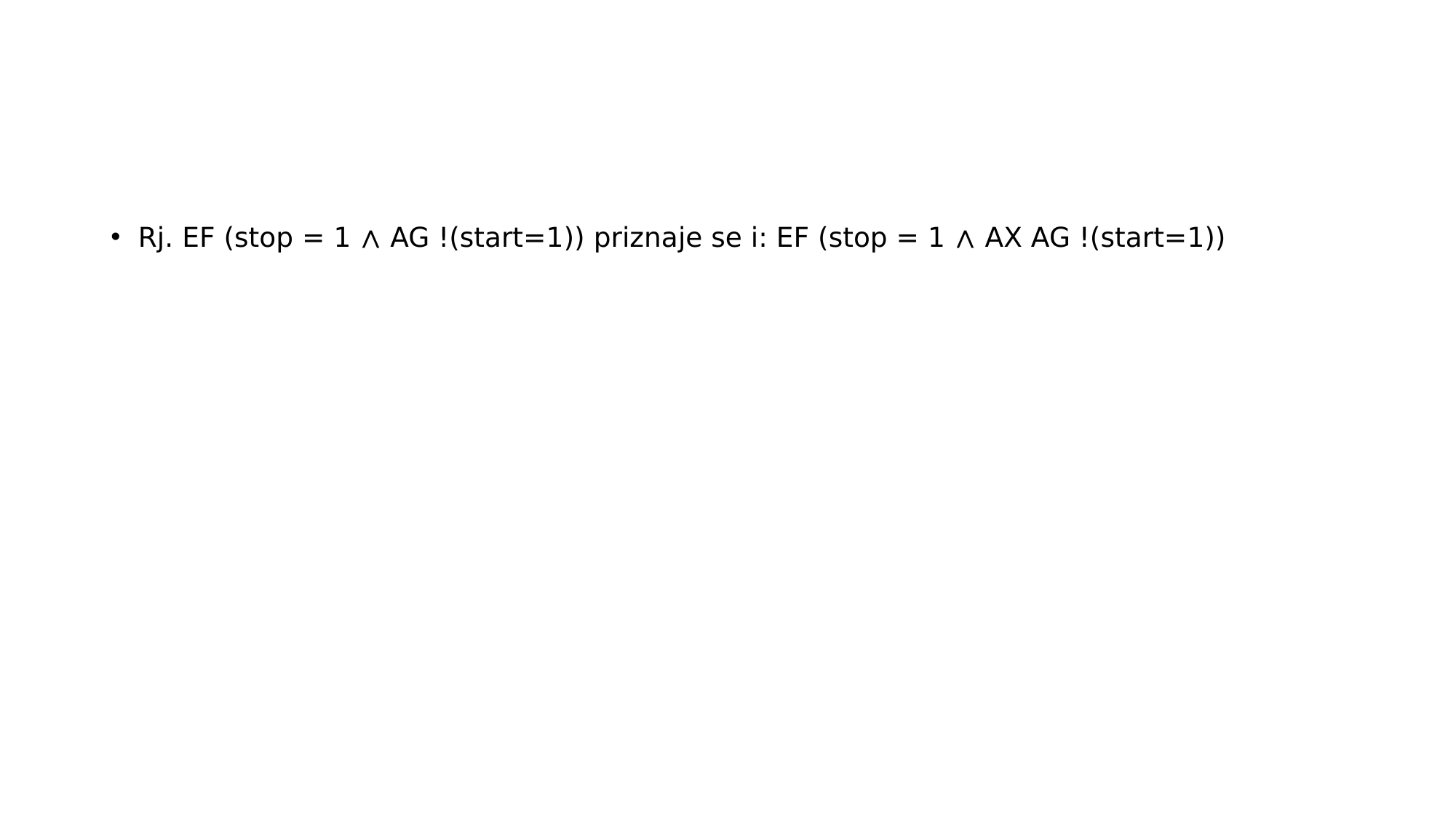

#
Rj. EF (stop = 1 ∧ AG !(start=1)) priznaje se i: EF (stop = 1 ∧ AX AG !(start=1))